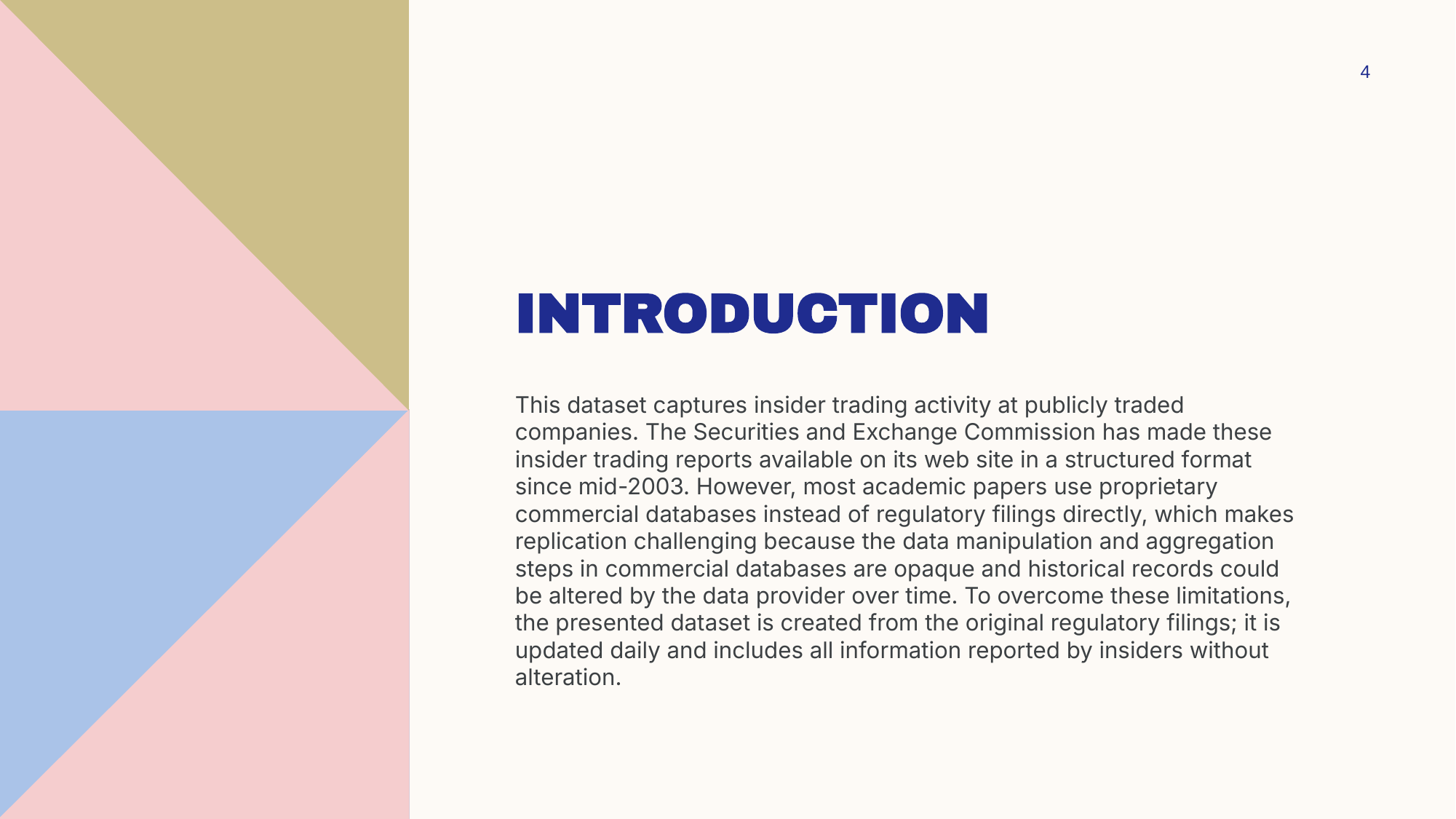

4
# Introduction
This dataset captures insider trading activity at publicly traded companies. The Securities and Exchange Commission has made these insider trading reports available on its web site in a structured format since mid-2003. However, most academic papers use proprietary commercial databases instead of regulatory filings directly, which makes replication challenging because the data manipulation and aggregation steps in commercial databases are opaque and historical records could be altered by the data provider over time. To overcome these limitations, the presented dataset is created from the original regulatory filings; it is updated daily and includes all information reported by insiders without alteration.